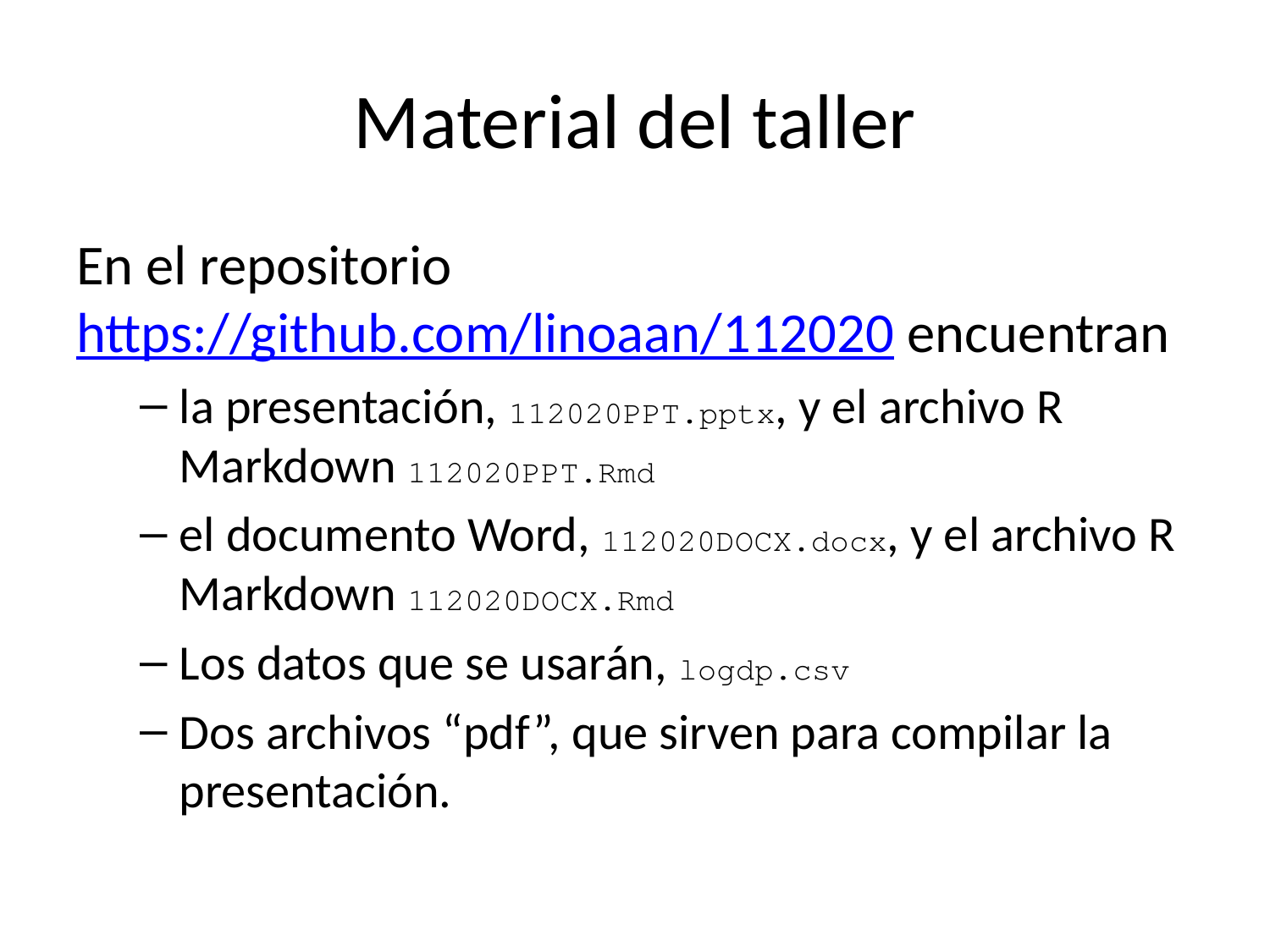

# Material del taller
En el repositorio https://github.com/linoaan/112020 encuentran
la presentación, 112020PPT.pptx, y el archivo R Markdown 112020PPT.Rmd
el documento Word, 112020DOCX.docx, y el archivo R Markdown 112020DOCX.Rmd
Los datos que se usarán, logdp.csv
Dos archivos “pdf”, que sirven para compilar la presentación.